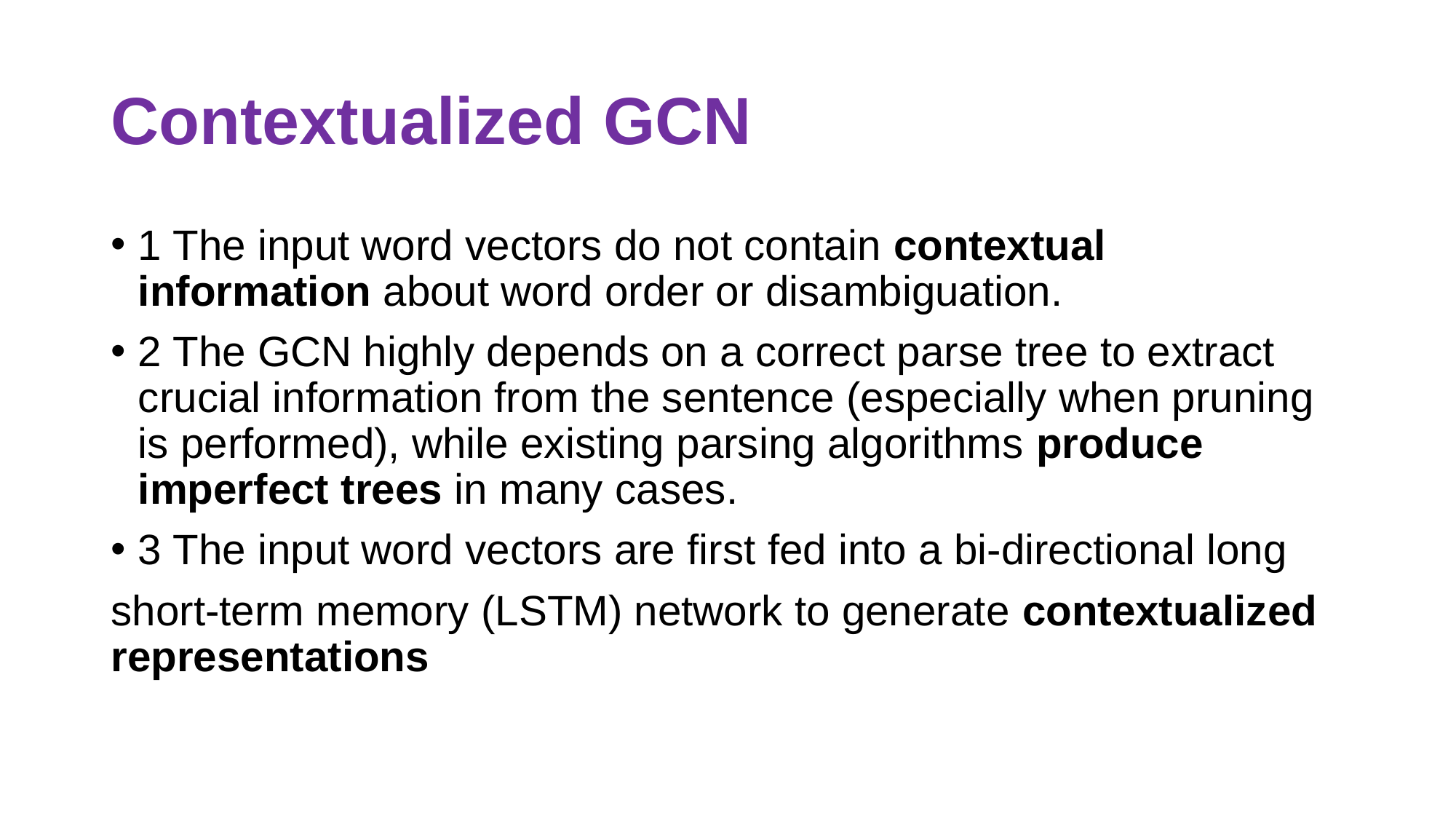

# Contextualized GCN
1 The input word vectors do not contain contextual information about word order or disambiguation.
2 The GCN highly depends on a correct parse tree to extract crucial information from the sentence (especially when pruning is performed), while existing parsing algorithms produce imperfect trees in many cases.
3 The input word vectors are first fed into a bi-directional long
short-term memory (LSTM) network to generate contextualized representations